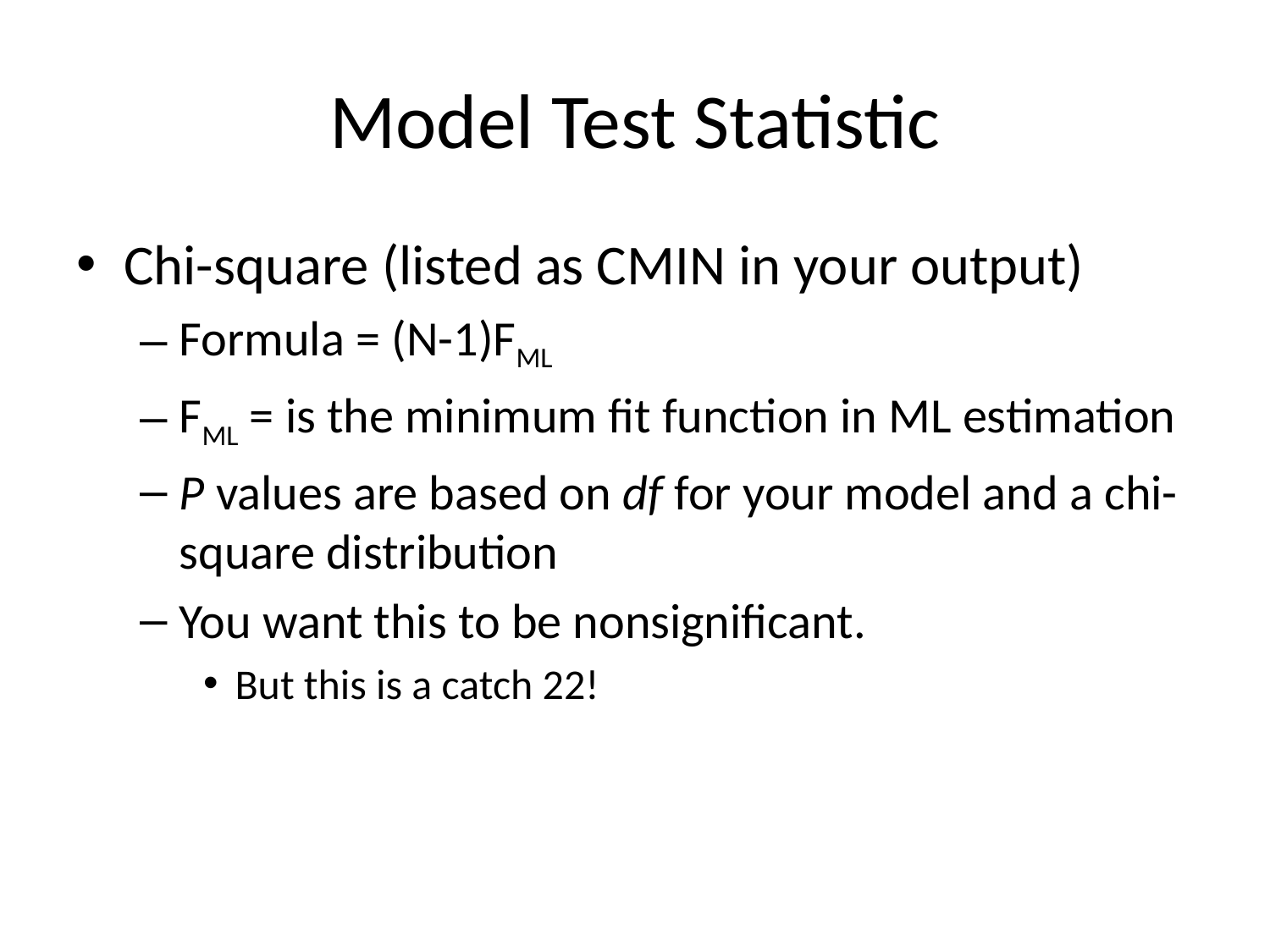

# Model Test Statistic
Chi-square (listed as CMIN in your output)
Formula = (N-1)FML
FML = is the minimum fit function in ML estimation
P values are based on df for your model and a chi-square distribution
You want this to be nonsignificant.
But this is a catch 22!